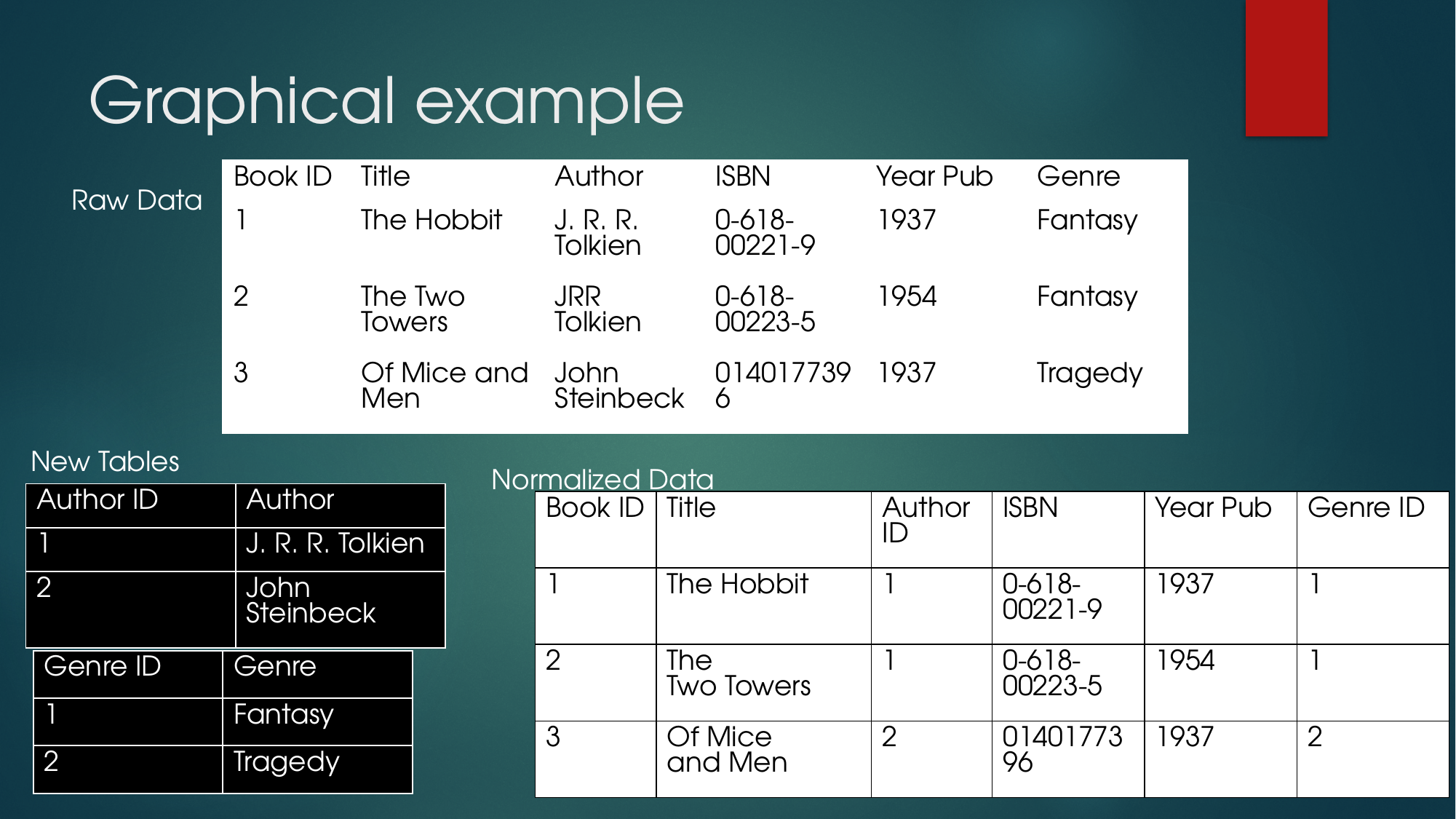

# Graphical example
| Book ID | Title | Author | ISBN | Year Pub | Genre |
| --- | --- | --- | --- | --- | --- |
| 1 | The Hobbit | J. R. R. Tolkien | 0-618-00221-9 | 1937 | Fantasy |
| 2 | The Two Towers | JRR Tolkien | 0-618-00223-5 | 1954 | Fantasy |
| 3 | Of Mice and Men | John Steinbeck | 0140177396 | 1937 | Tragedy |
Raw Data
New Tables
Normalized Data
| Author ID | Author |
| --- | --- |
| 1 | J. R. R. Tolkien |
| 2 | John Steinbeck |
| Book ID | Title | Author ID | ISBN | Year Pub | Genre ID |
| --- | --- | --- | --- | --- | --- |
| 1 | The Hobbit | 1 | 0-618-00221-9 | 1937 | 1 |
| 2 | The Two Towers | 1 | 0-618-00223-5 | 1954 | 1 |
| 3 | Of Mice and Men | 2 | 0140177396 | 1937 | 2 |
| Genre ID | Genre |
| --- | --- |
| 1 | Fantasy |
| 2 | Tragedy |